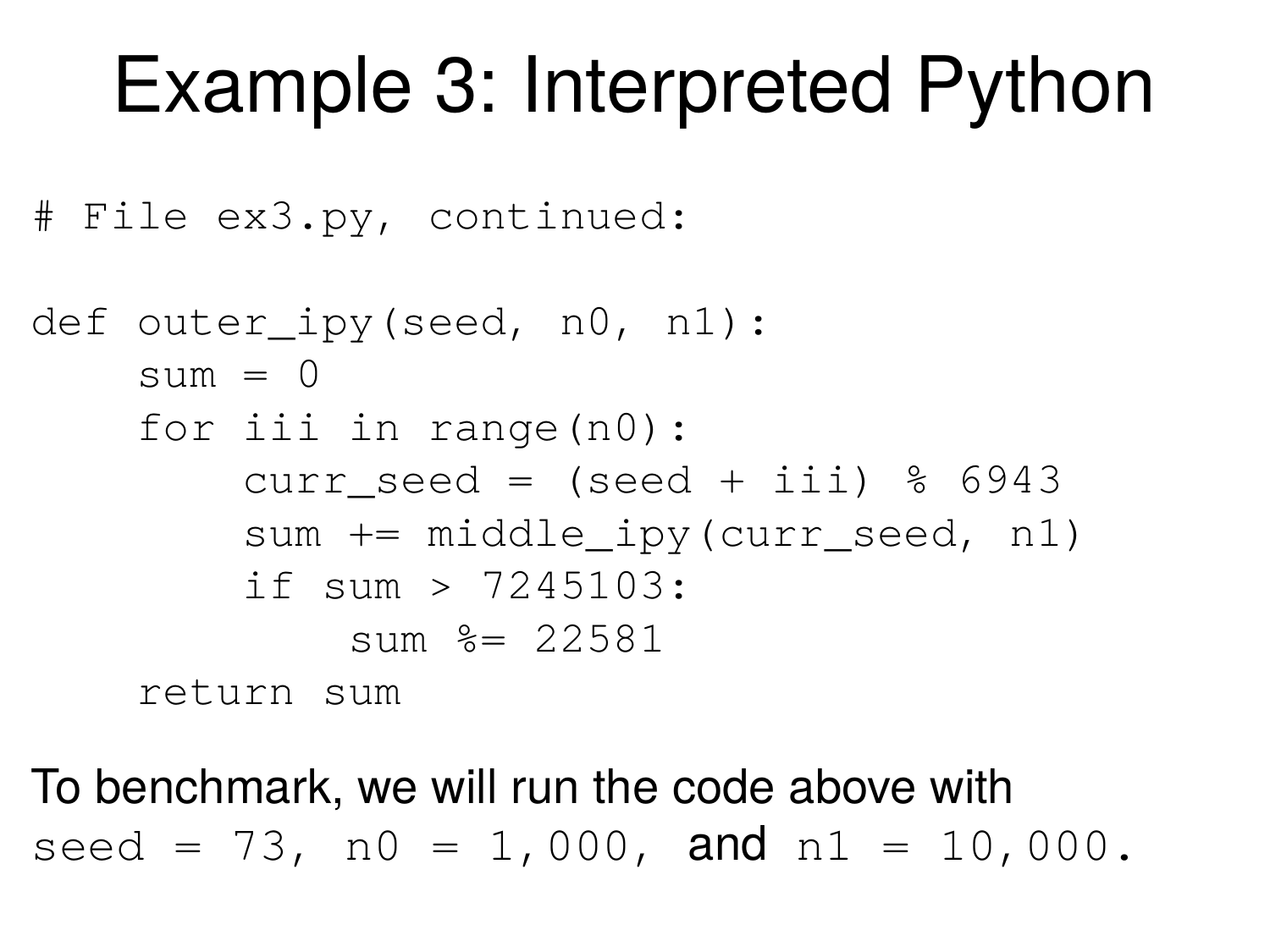

# Example 3: Interpreted Python
# File ex3.py, continued:

def outer_ipy(seed, n0, n1):
    sum = 0
    for iii in range(n0):
        curr_seed = (seed + iii) % 6943
        sum += middle_ipy(curr_seed, n1)
        if sum > 7245103:
            sum %= 22581
    return sum

To benchmark, we will run the code above with
seed = 73, n0 = 1,000, and n1 = 10,000.